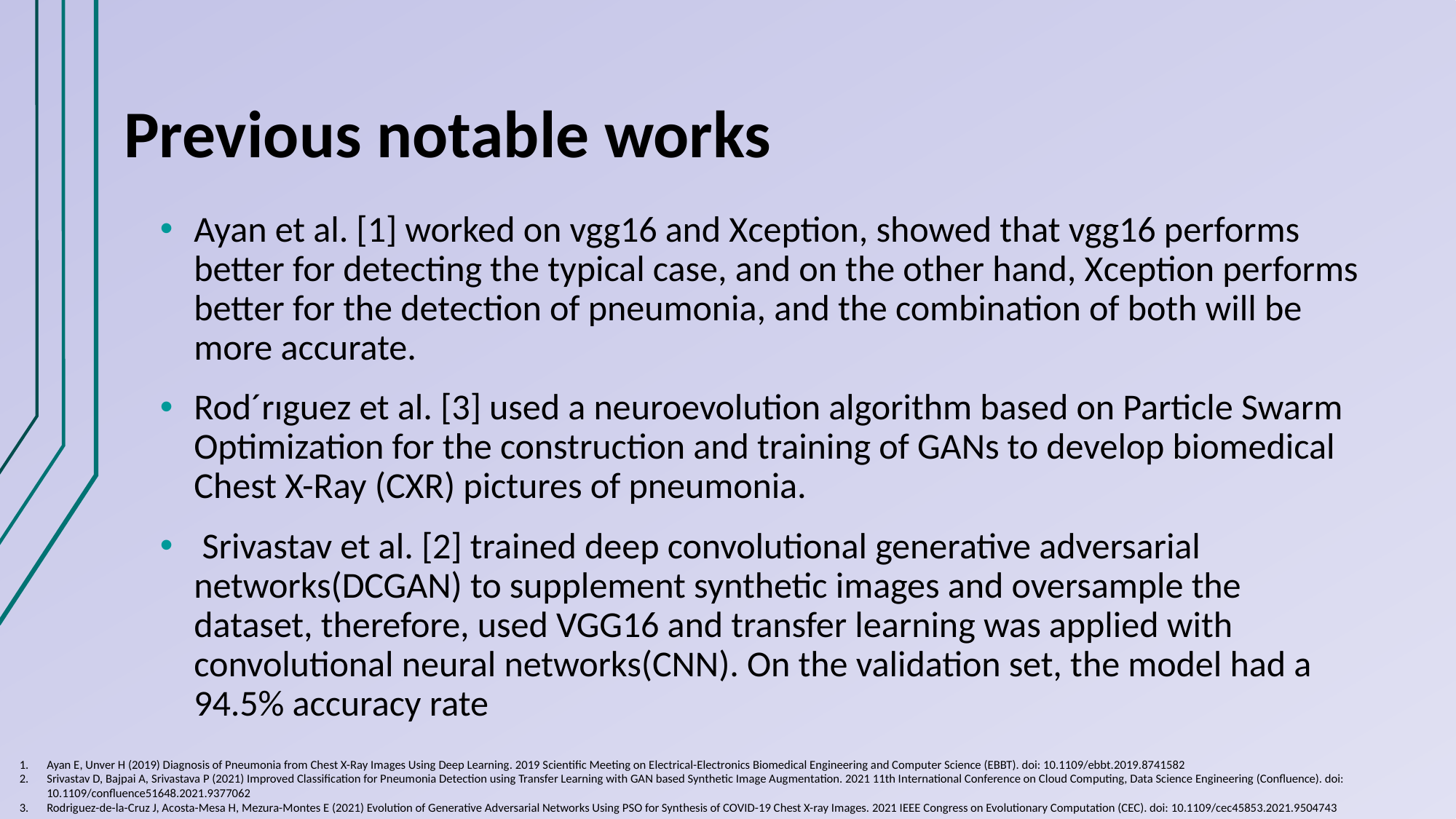

# Previous notable works
Ayan et al. [1] worked on vgg16 and Xception, showed that vgg16 performs better for detecting the typical case, and on the other hand, Xception performs better for the detection of pneumonia, and the combination of both will be more accurate.
Rod´rıguez et al. [3] used a neuroevolution algorithm based on Particle Swarm Optimization for the construction and training of GANs to develop biomedical Chest X-Ray (CXR) pictures of pneumonia.
 Srivastav et al. [2] trained deep convolutional generative adversarial networks(DCGAN) to supplement synthetic images and oversample the dataset, therefore, used VGG16 and transfer learning was applied with convolutional neural networks(CNN). On the validation set, the model had a 94.5% accuracy rate
Ayan E, Unver H (2019) Diagnosis of Pneumonia from Chest X-Ray Images Using Deep Learning. 2019 Scientific Meeting on Electrical-Electronics Biomedical Engineering and Computer Science (EBBT). doi: 10.1109/ebbt.2019.8741582
Srivastav D, Bajpai A, Srivastava P (2021) Improved Classification for Pneumonia Detection using Transfer Learning with GAN based Synthetic Image Augmentation. 2021 11th International Conference on Cloud Computing, Data Science Engineering (Confluence). doi: 10.1109/confluence51648.2021.9377062
Rodriguez-de-la-Cruz J, Acosta-Mesa H, Mezura-Montes E (2021) Evolution of Generative Adversarial Networks Using PSO for Synthesis of COVID-19 Chest X-ray Images. 2021 IEEE Congress on Evolutionary Computation (CEC). doi: 10.1109/cec45853.2021.9504743